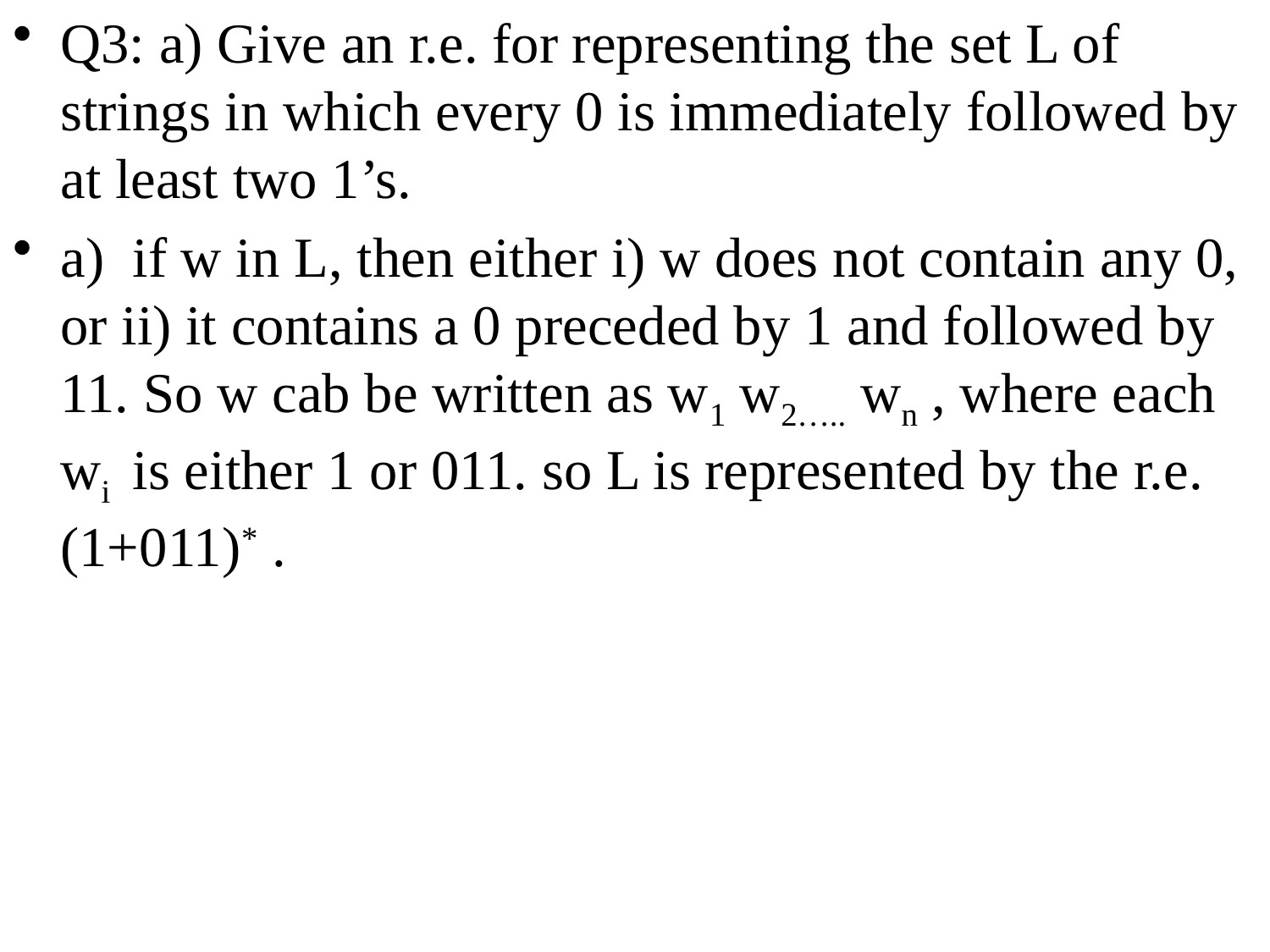

Q3: a) Give an r.e. for representing the set L of strings in which every 0 is immediately followed by at least two 1’s.
a)  if w in L, then either i) w does not contain any 0, or ii) it contains a 0 preceded by 1 and followed by 11. So w cab be written as w1 w2….. wn , where each wi  is either 1 or 011. so L is represented by the r.e. (1+011)* .